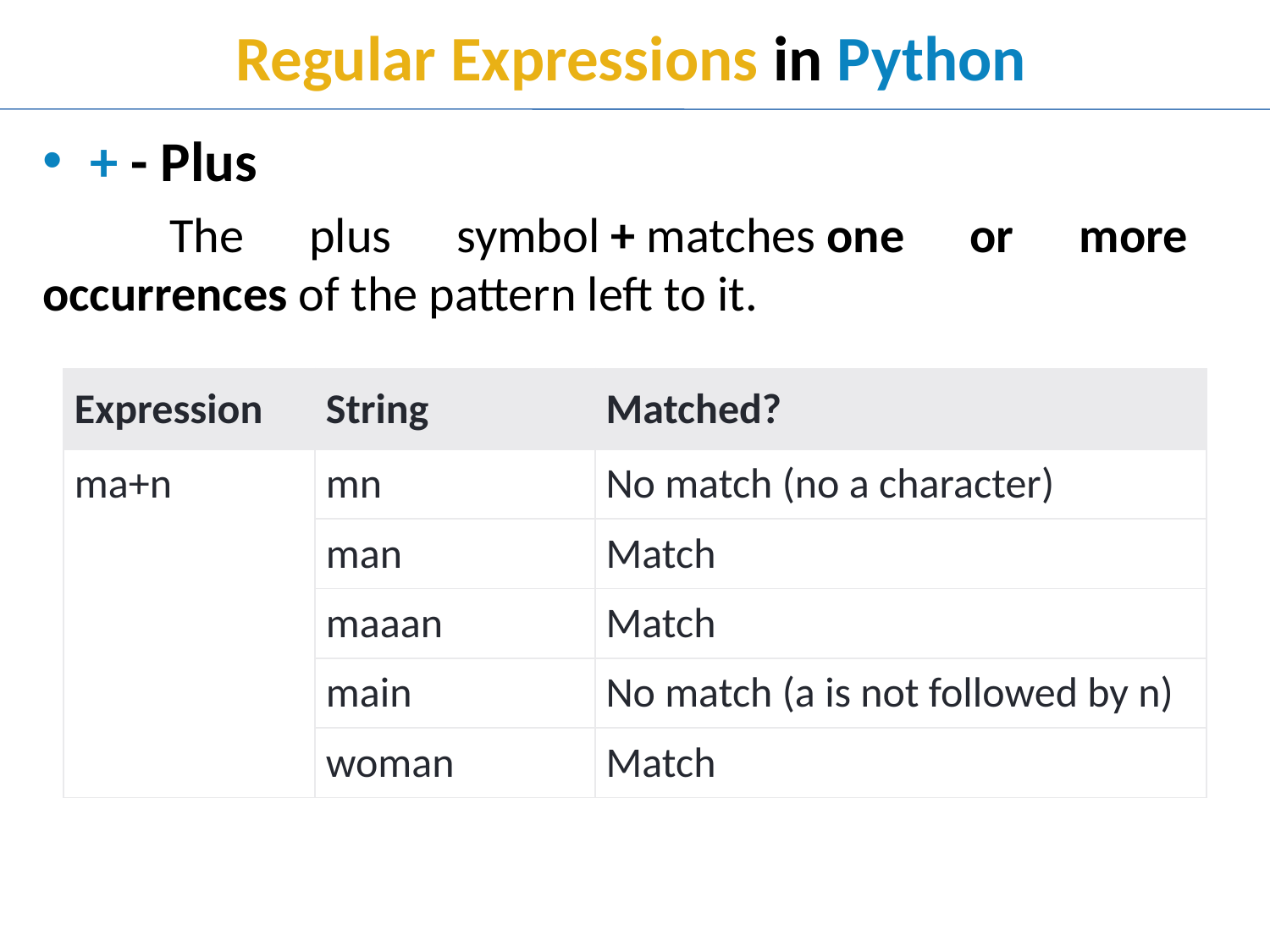

# Regular Expressions in Python
+ - Plus
	The plus symbol + matches one or more occurrences of the pattern left to it.

| Expression | String | Matched? |
| --- | --- | --- |
| ma+n | mn | No match (no a character) |
|  | man | Match |
|  | maaan | Match |
|  | main | No match (a is not followed by n) |
|  | woman | Match |